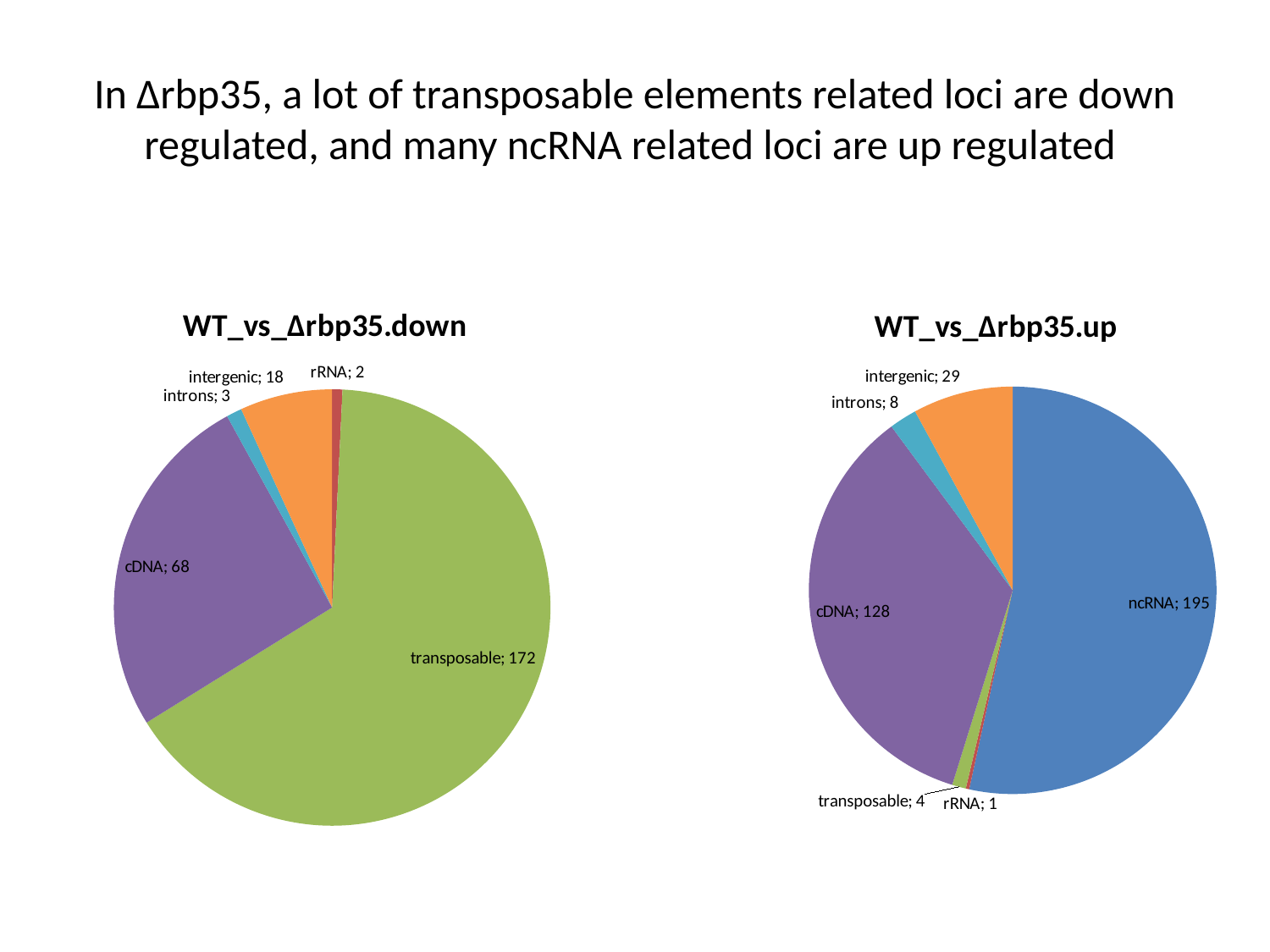

# In ∆rbp35, a lot of transposable elements related loci are down regulated, and many ncRNA related loci are up regulated

### Chart

| Category |
|---|

### Chart:

| Category | WT_vs_∆rbp35.down |
|---|---|
| ncRNA | 0.0 |
| rRNA | 2.0 |
| transposable | 172.0 |
| cDNA | 68.0 |
| introns | 3.0 |
| intergenic | 18.0 |

### Chart:

| Category | WT_vs_∆rbp35.up |
|---|---|
| ncRNA | 195.0 |
| rRNA | 1.0 |
| transposable | 4.0 |
| cDNA | 128.0 |
| introns | 8.0 |
| intergenic | 29.0 |